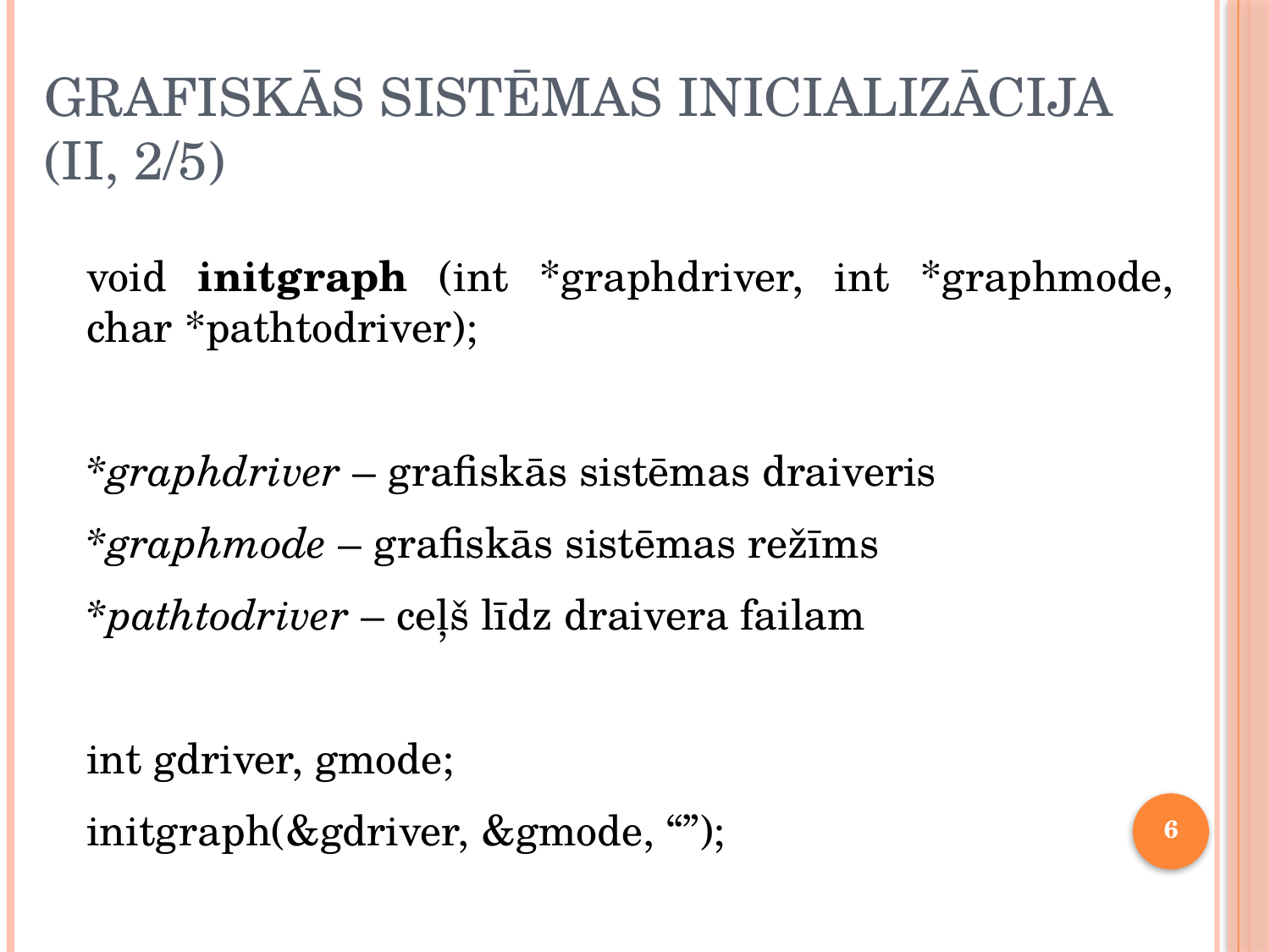

# Grafiskās sistēmas inicializācija (II, 2/5)
void initgraph (int *graphdriver, int *graphmode, char *pathtodriver);

*graphdriver – grafiskās sistēmas draiveris
*graphmode – grafiskās sistēmas režīms
*pathtodriver – ceļš līdz draivera failam

int gdriver, gmode;
initgraph(&gdriver, &gmode, “”);
6